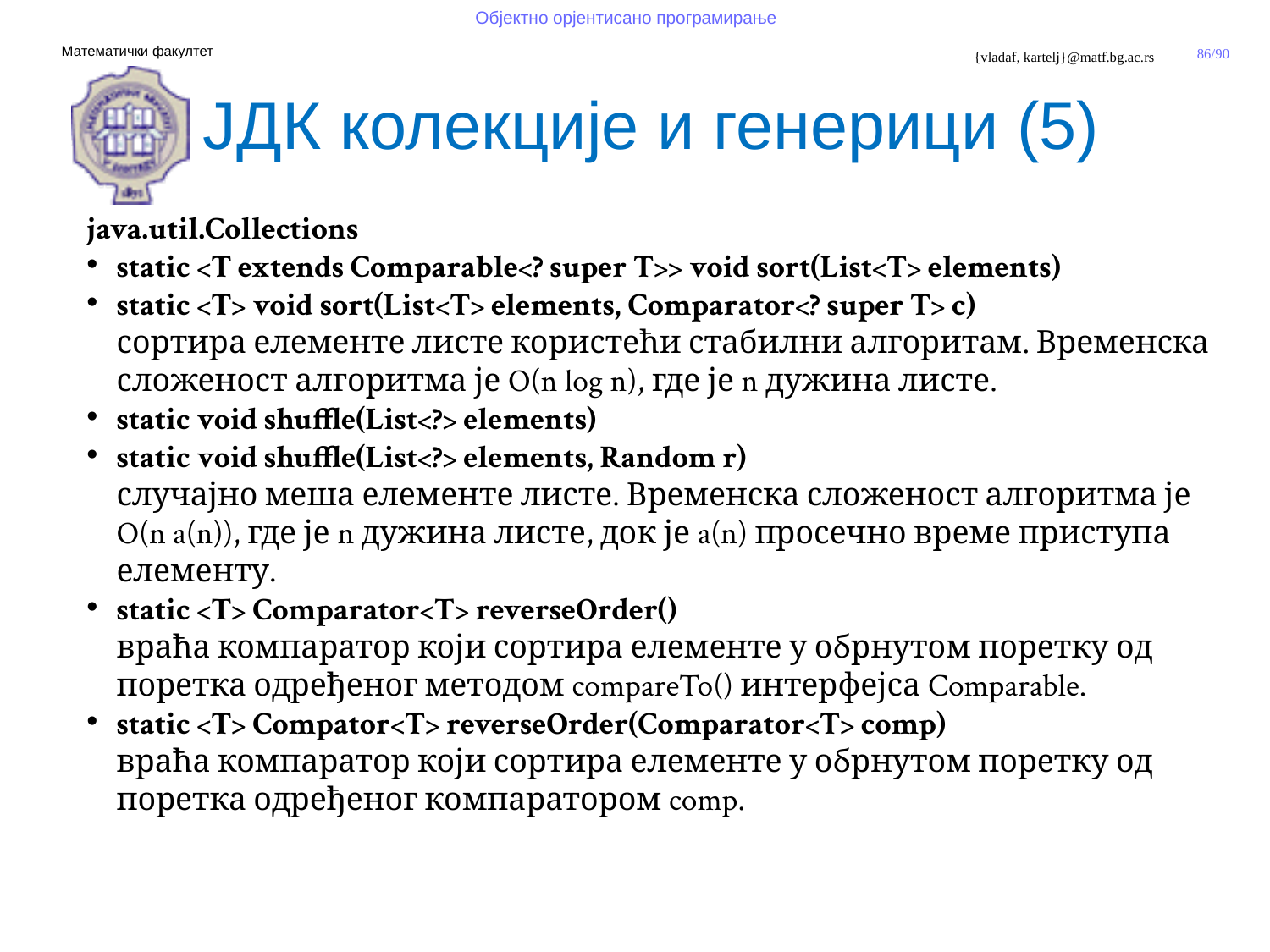

ЈДК колекције и генерици (5)
java.util.Collections
static <T extends Comparable<? super T>> void sort(List<T> elements)
static <T> void sort(List<T> elements, Comparator<? super T> c)
сортира елементе листе користећи стабилни алгоритам. Временска сложеност алгоритма је O(n log n), где је n дужина листе.
static void shuffle(List<?> elements)
static void shuffle(List<?> elements, Random r)
случајно меша елементе листе. Временска сложеност алгоритма је
O(n a(n)), где је n дужина листе, док је a(n) просечно време приступа елементу.
static <T> Comparator<T> reverseOrder()
враћа компаратор који сортира елементе у обрнутом поретку од поретка одређеног методом compareTo() интерфејса Comparable.
static <T> Compator<T> reverseOrder(Comparator<T> comp)
враћа компаратор који сортира елементе у обрнутом поретку од поретка одређеног компаратором comp.